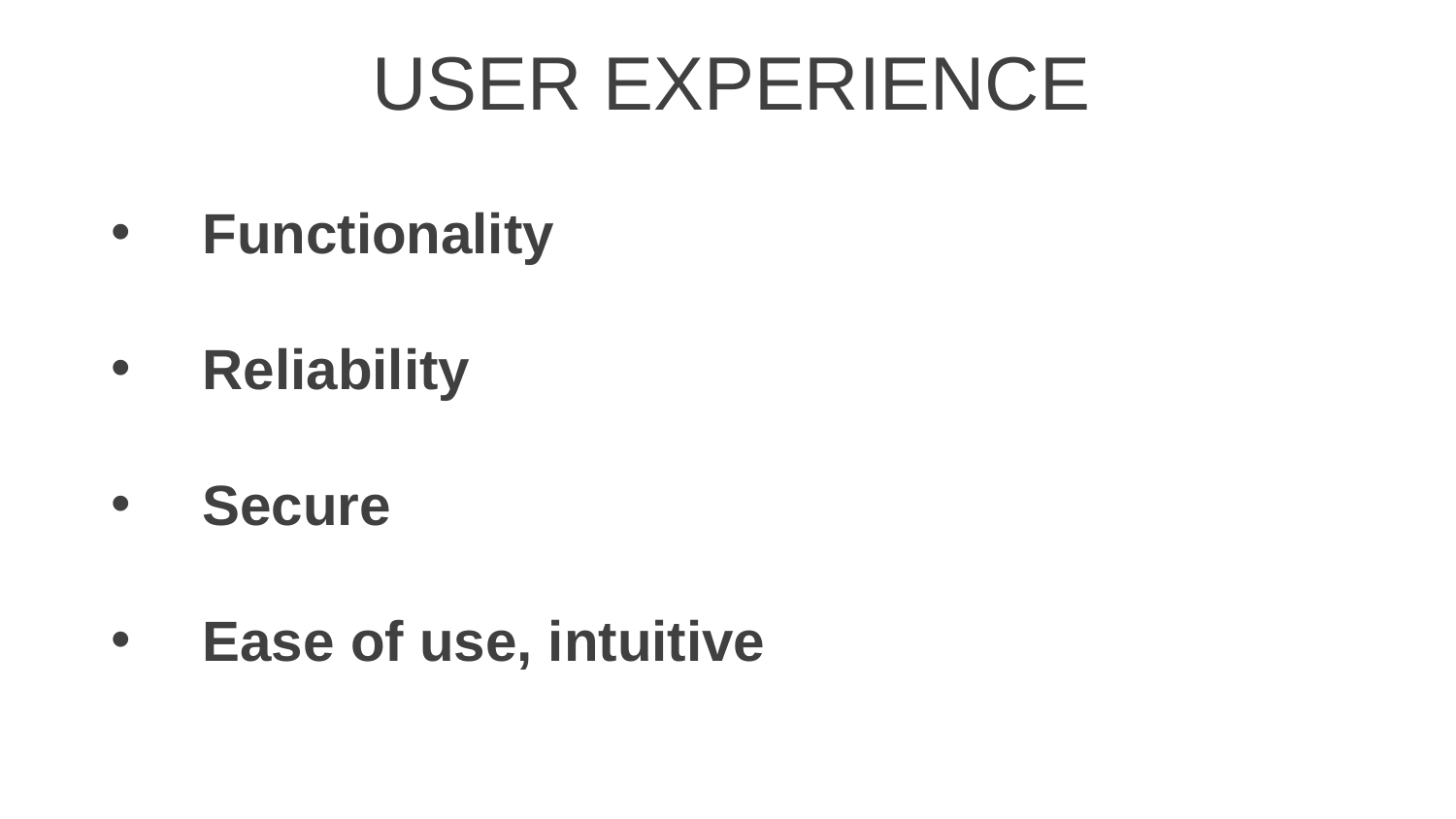

# User experience
Functionality

Reliability

Secure

Ease of use, intuitive